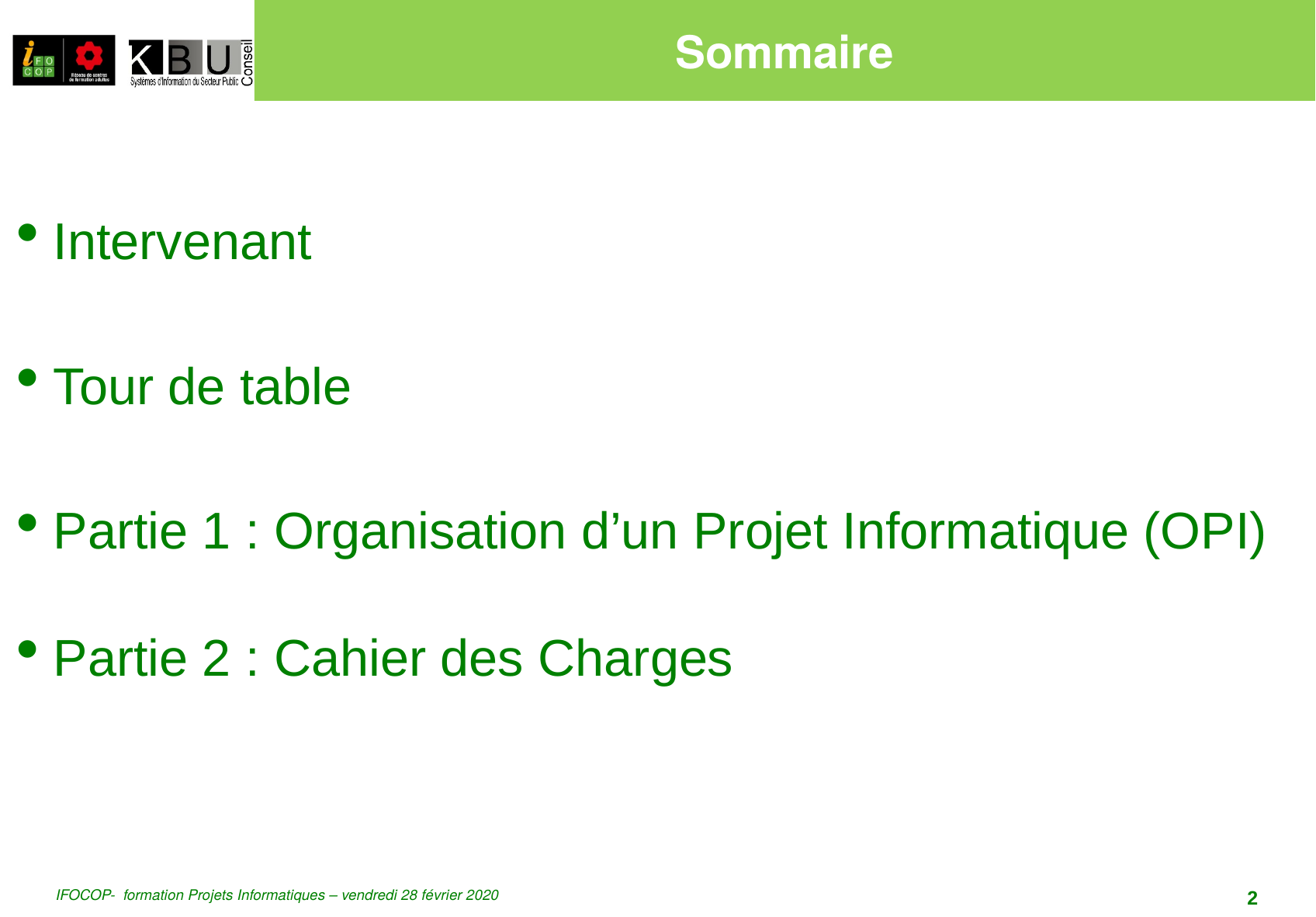

# Sommaire
Intervenant

Tour de table

Partie 1 : Organisation d’un Projet Informatique (OPI)

Partie 2 : Cahier des Charges

IFOCOP-  formation Projets Informatiques – vendredi 28 février 2020
2